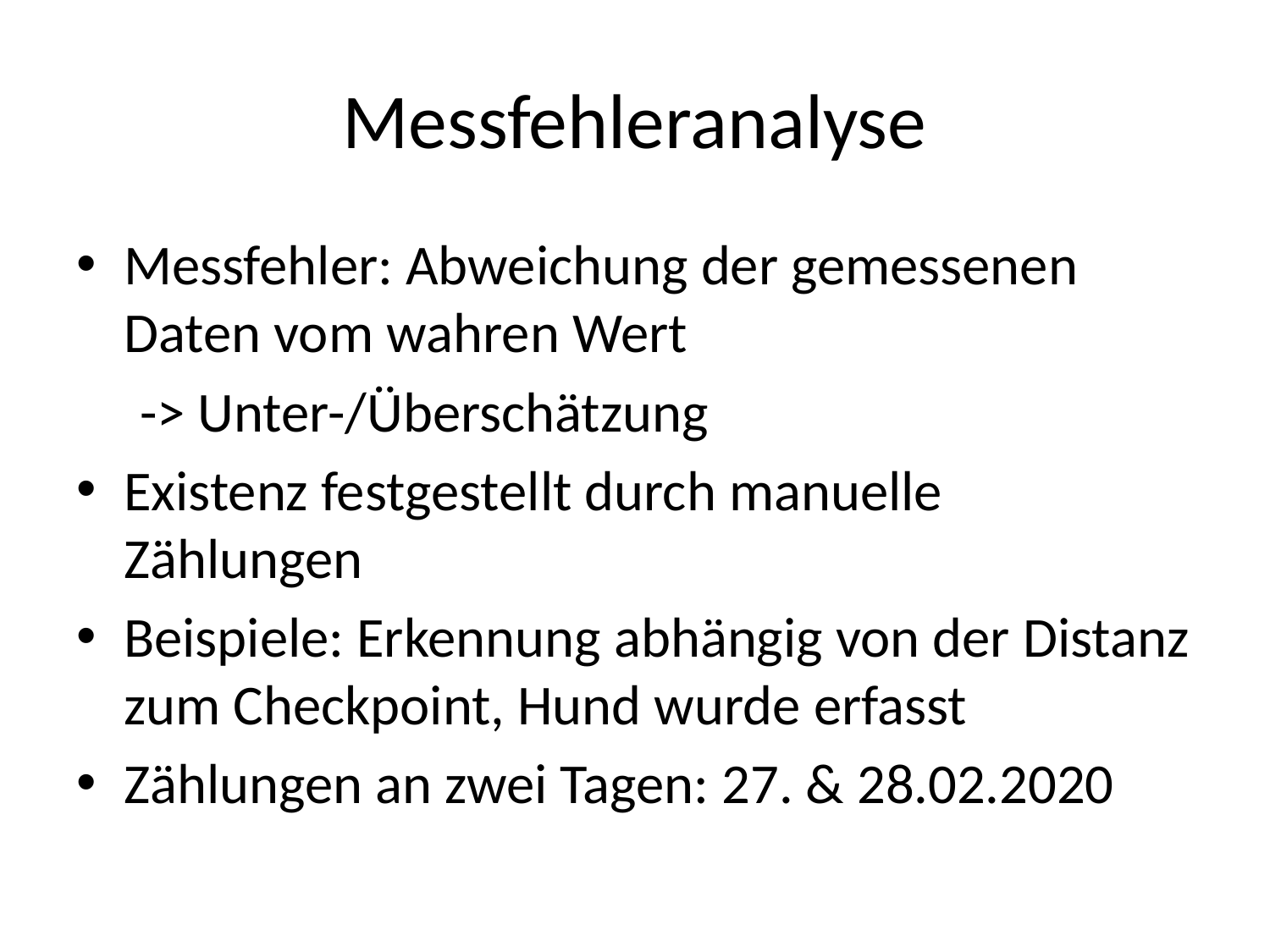

# Messfehleranalyse
Messfehler: Abweichung der gemessenen Daten vom wahren Wert
     -> Unter-/Überschätzung
Existenz festgestellt durch manuelle Zählungen
Beispiele: Erkennung abhängig von der Distanz zum Checkpoint, Hund wurde erfasst
Zählungen an zwei Tagen: 27. & 28.02.2020